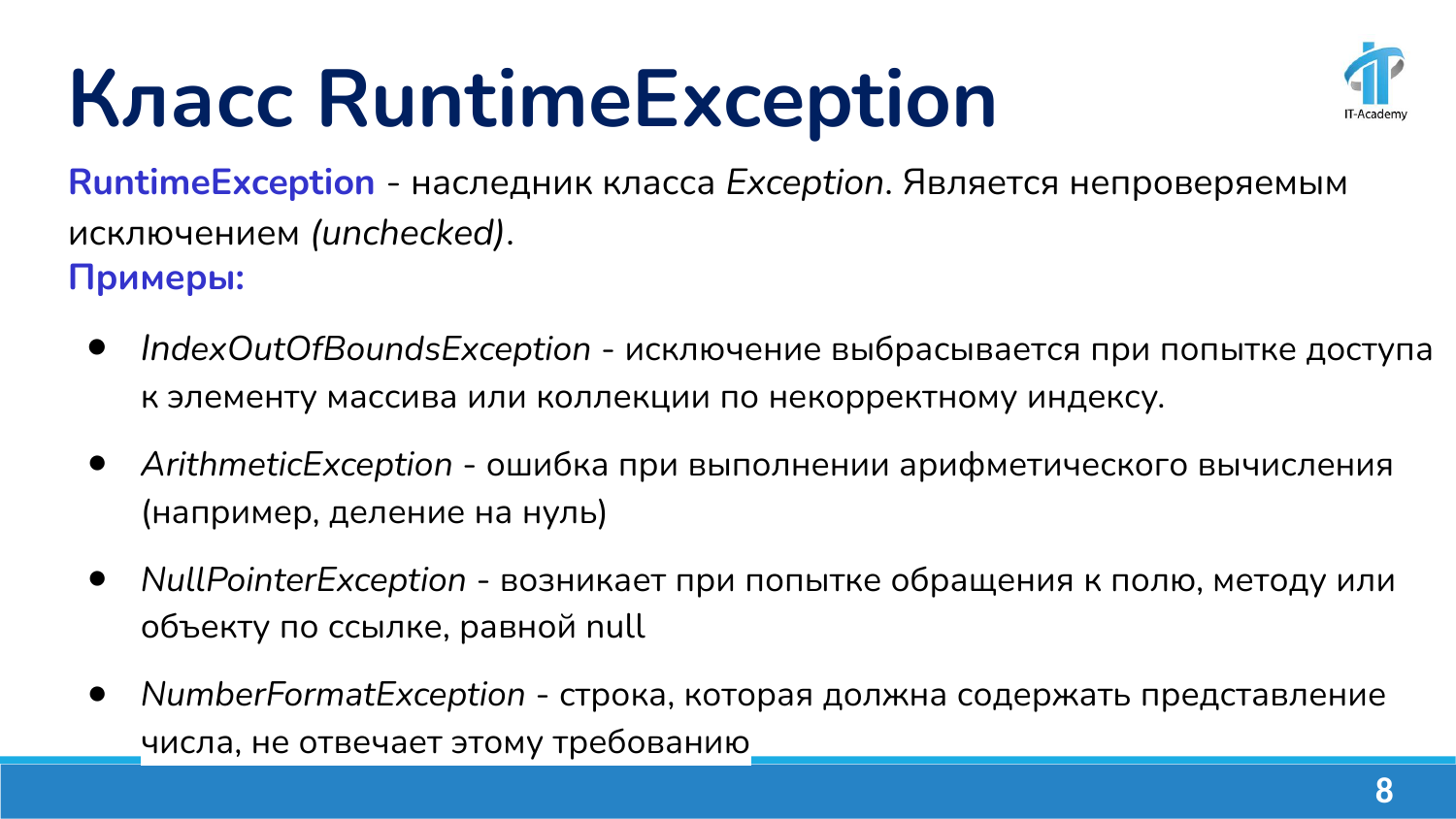

Класс RuntimeException
RuntimeException - наследник класса Exception. Является непроверяемым исключением (unchecked).
Примеры:
IndexOutOfBoundsException - исключение выбрасывается при попытке доступа к элементу массива или коллекции по некорректному индексу.
ArithmeticException - ошибка при выполнении арифметического вычисления (например, деление на нуль)
NullPointerException - возникает при попытке обращения к полю, методу или объекту по ссылке, равной null
NumberFormatException - строка, которая должна содержать представление числа, не отвечает этому требованию
8